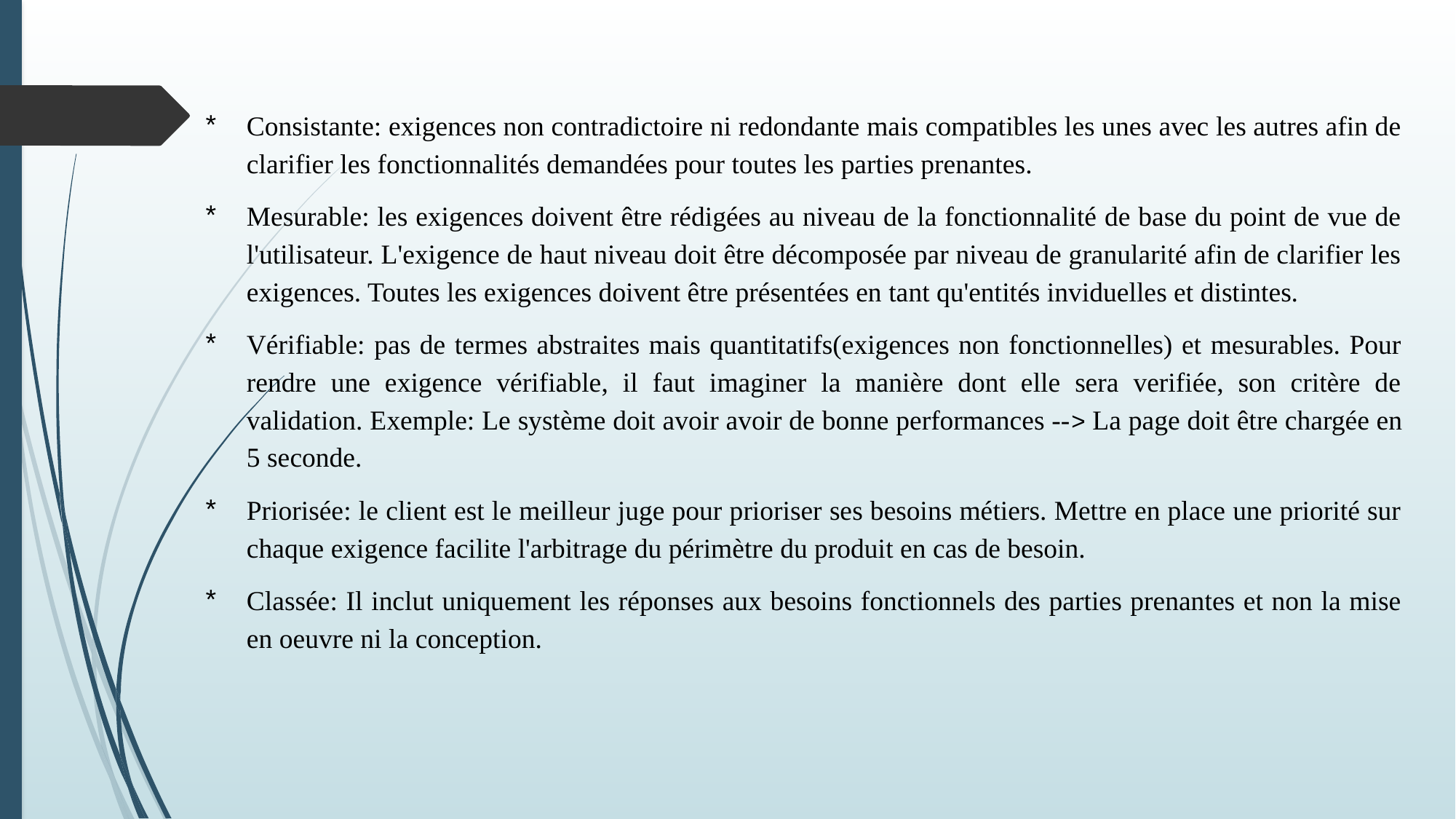

Consistante: exigences non contradictoire ni redondante mais compatibles les unes avec les autres afin de clarifier les fonctionnalités demandées pour toutes les parties prenantes.
Mesurable: les exigences doivent être rédigées au niveau de la fonctionnalité de base du point de vue de l'utilisateur. L'exigence de haut niveau doit être décomposée par niveau de granularité afin de clarifier les exigences. Toutes les exigences doivent être présentées en tant qu'entités inviduelles et distintes.
Vérifiable: pas de termes abstraites mais quantitatifs(exigences non fonctionnelles) et mesurables. Pour rendre une exigence vérifiable, il faut imaginer la manière dont elle sera verifiée, son critère de validation. Exemple: Le système doit avoir avoir de bonne performances --> La page doit être chargée en 5 seconde.
Priorisée: le client est le meilleur juge pour prioriser ses besoins métiers. Mettre en place une priorité sur chaque exigence facilite l'arbitrage du périmètre du produit en cas de besoin.
Classée: Il inclut uniquement les réponses aux besoins fonctionnels des parties prenantes et non la mise en oeuvre ni la conception.